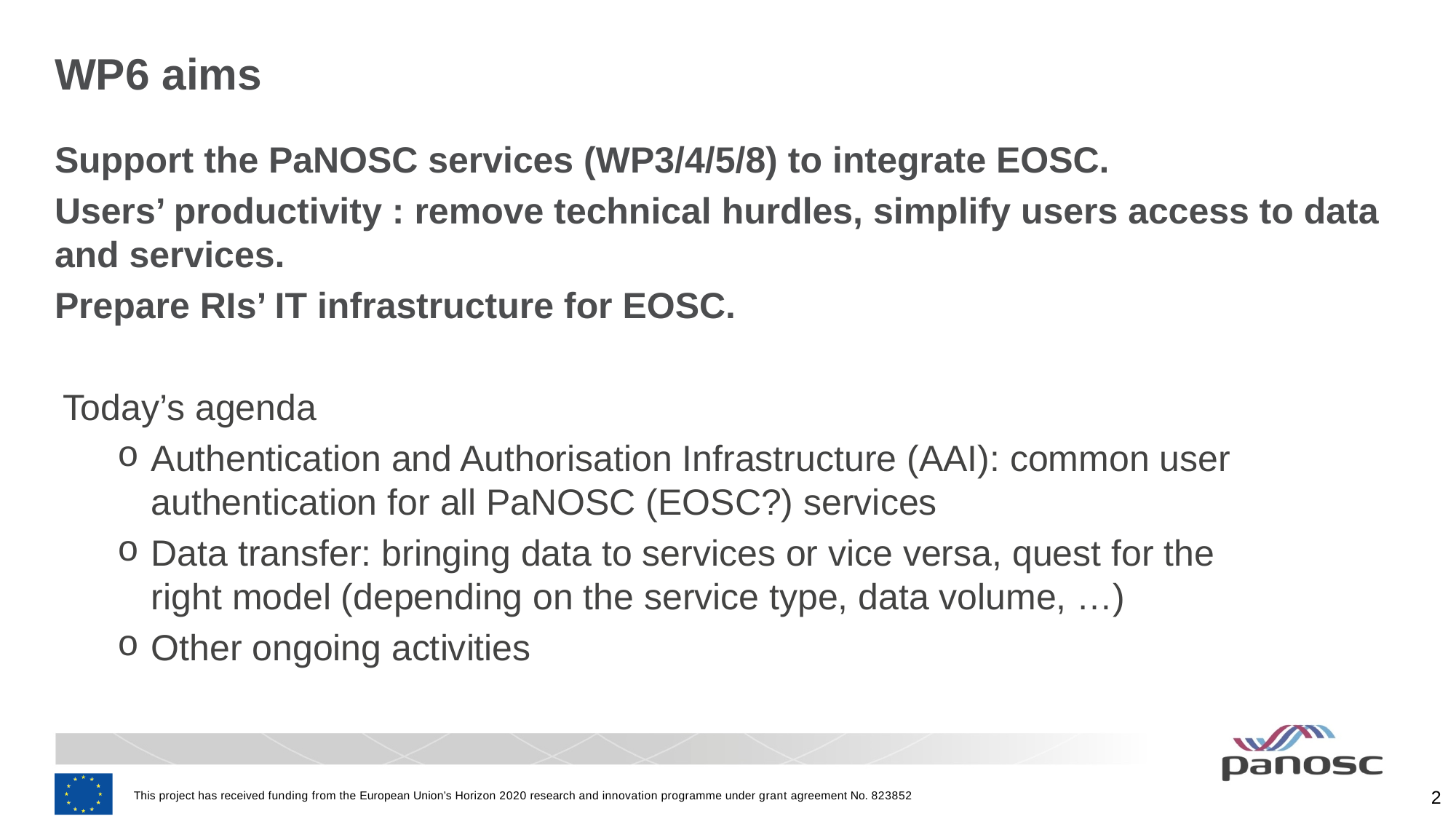

# WP6 aims
Support the PaNOSC services (WP3/4/5/8) to integrate EOSC.
Users’ productivity : remove technical hurdles, simplify users access to data and services.
Prepare RIs’ IT infrastructure for EOSC.

Today’s agenda
Authentication and Authorisation Infrastructure (AAI): common user authentication for all PaNOSC (EOSC?) services
Data transfer: bringing data to services or vice versa, quest for the right model (depending on the service type, data volume, …)
Other ongoing activities
2